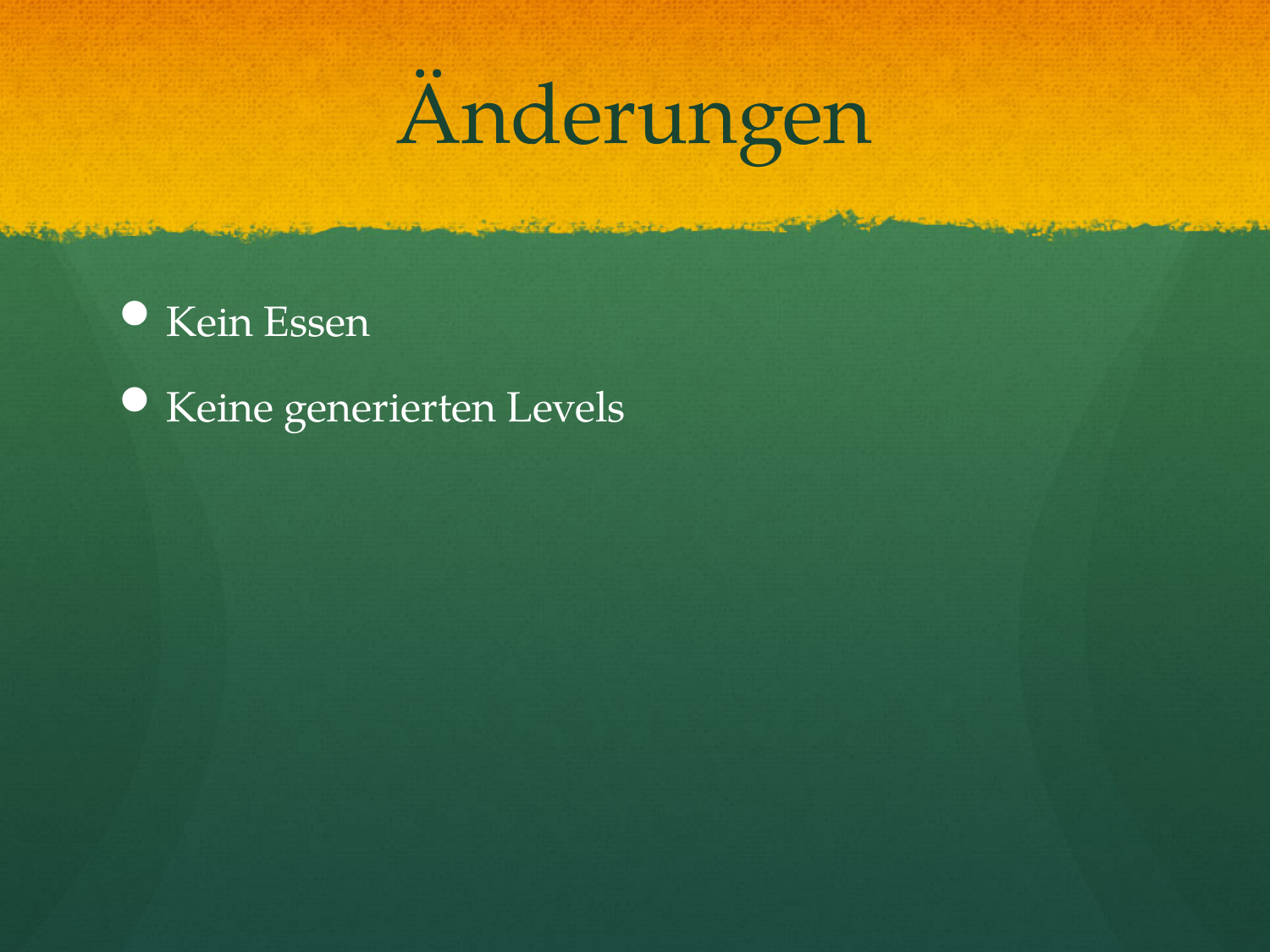

# Änderungen
Kein Essen
Keine generierten Levels